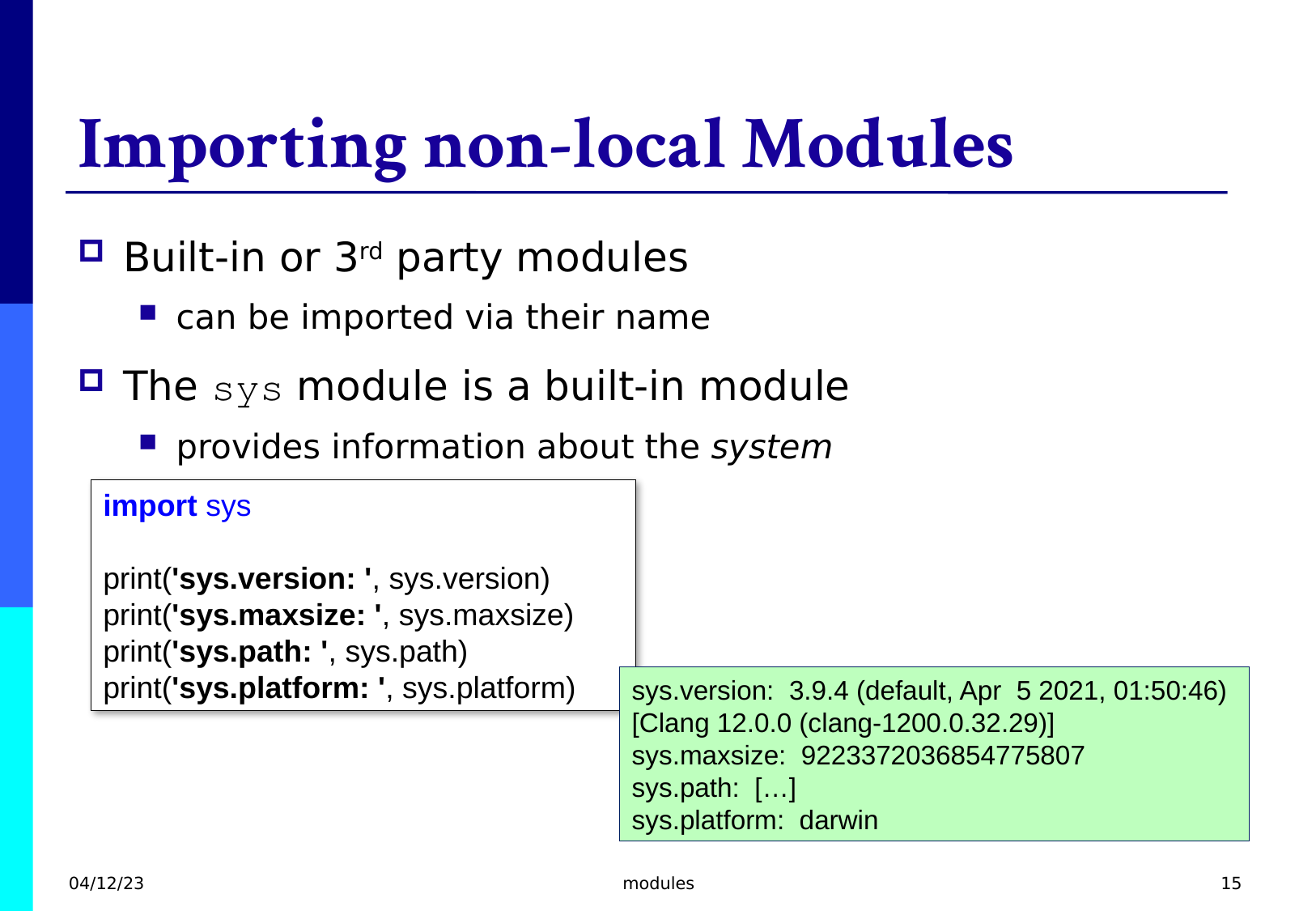

# Importing non-local Modules
Built-in or 3rd party modules
can be imported via their name
The sys module is a built-in module
provides information about the system
import sys
print('sys.version: ', sys.version)
print('sys.maxsize: ', sys.maxsize)
print('sys.path: ', sys.path)
print('sys.platform: ', sys.platform)
sys.version:  3.9.4 (default, Apr  5 2021, 01:50:46)
[Clang 12.0.0 (clang-1200.0.32.29)]
sys.maxsize:  9223372036854775807
sys.path:  […]
sys.platform:  darwin
04/12/23
modules
15